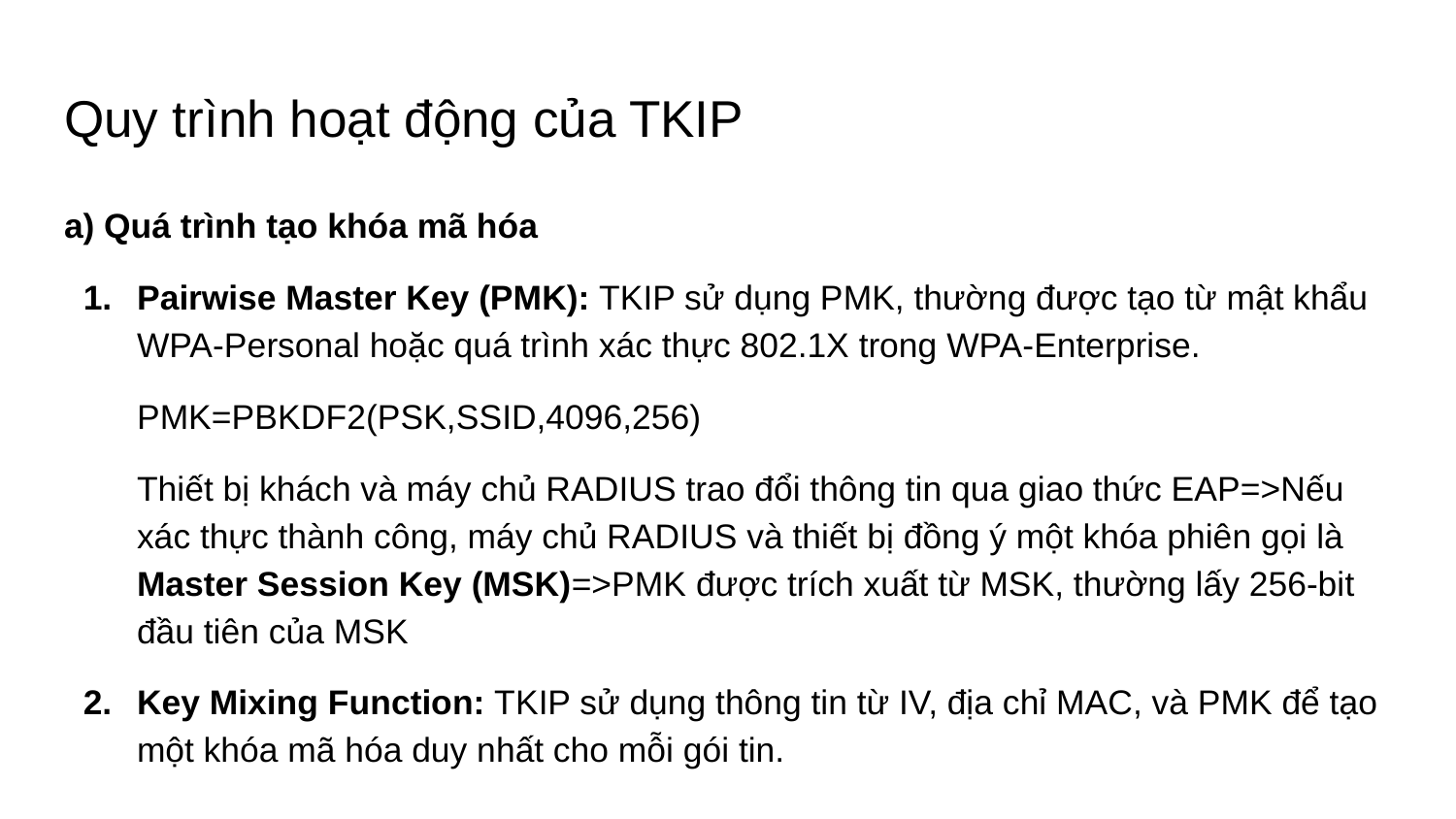

# Quy trình hoạt động của TKIP
a) Quá trình tạo khóa mã hóa
Pairwise Master Key (PMK): TKIP sử dụng PMK, thường được tạo từ mật khẩu WPA-Personal hoặc quá trình xác thực 802.1X trong WPA-Enterprise.
PMK=PBKDF2(PSK,SSID,4096,256)
Thiết bị khách và máy chủ RADIUS trao đổi thông tin qua giao thức EAP=>Nếu xác thực thành công, máy chủ RADIUS và thiết bị đồng ý một khóa phiên gọi là Master Session Key (MSK)=>PMK được trích xuất từ MSK, thường lấy 256-bit đầu tiên của MSK
Key Mixing Function: TKIP sử dụng thông tin từ IV, địa chỉ MAC, và PMK để tạo một khóa mã hóa duy nhất cho mỗi gói tin.